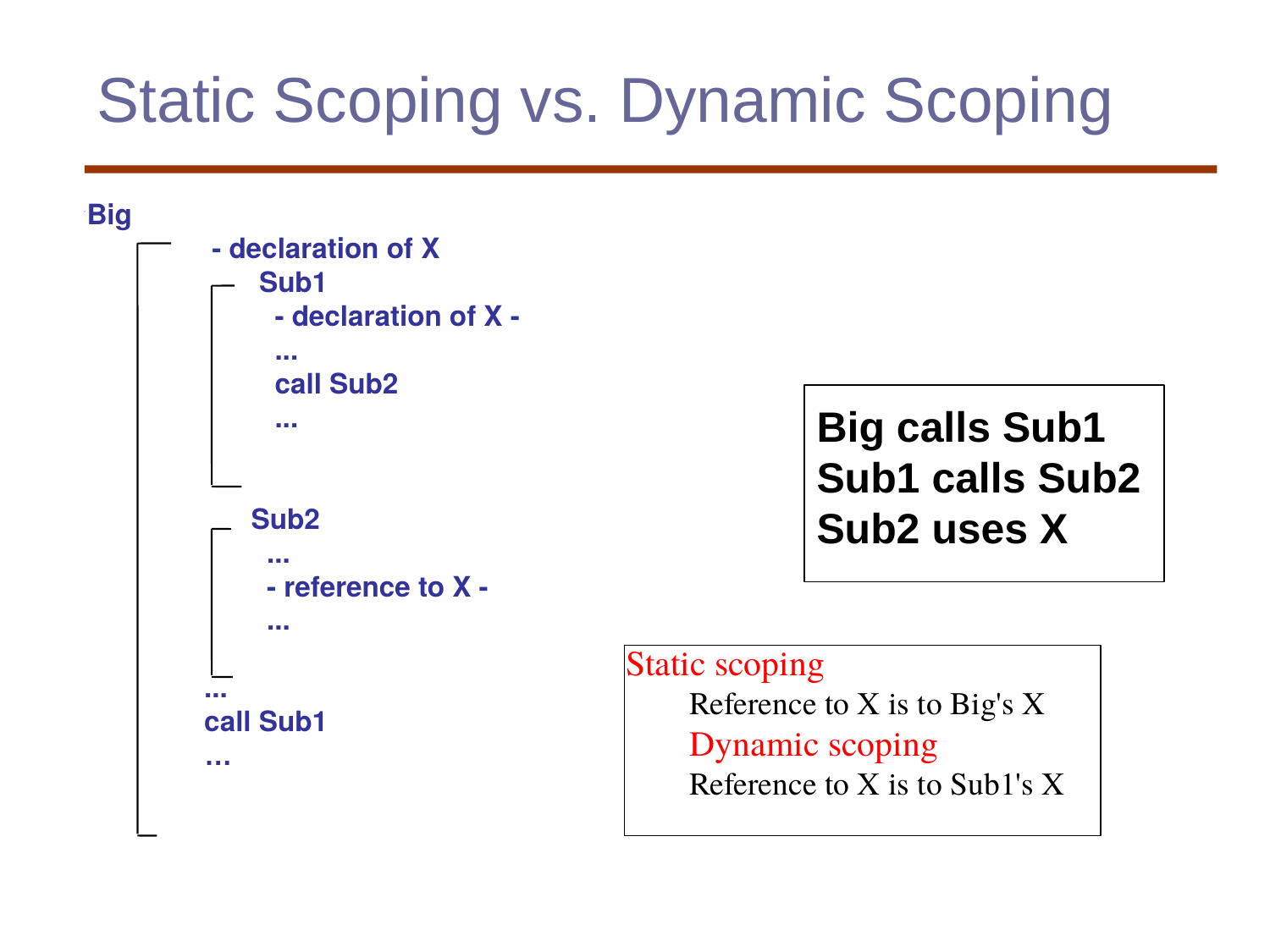

# Static Scoping vs. Dynamic Scoping
Big
                - declaration of X
                      Sub1
                        - declaration of X -
                        ...
                        call Sub2
                        ...

                     Sub2
                       ...
                       - reference to X -
                       ...

               ...
               call Sub1
               …

Big calls Sub1
Sub1 calls Sub2
Sub2 uses X

Static scoping
Reference to X is to Big's X
Dynamic scoping
Reference to X is to Sub1's X